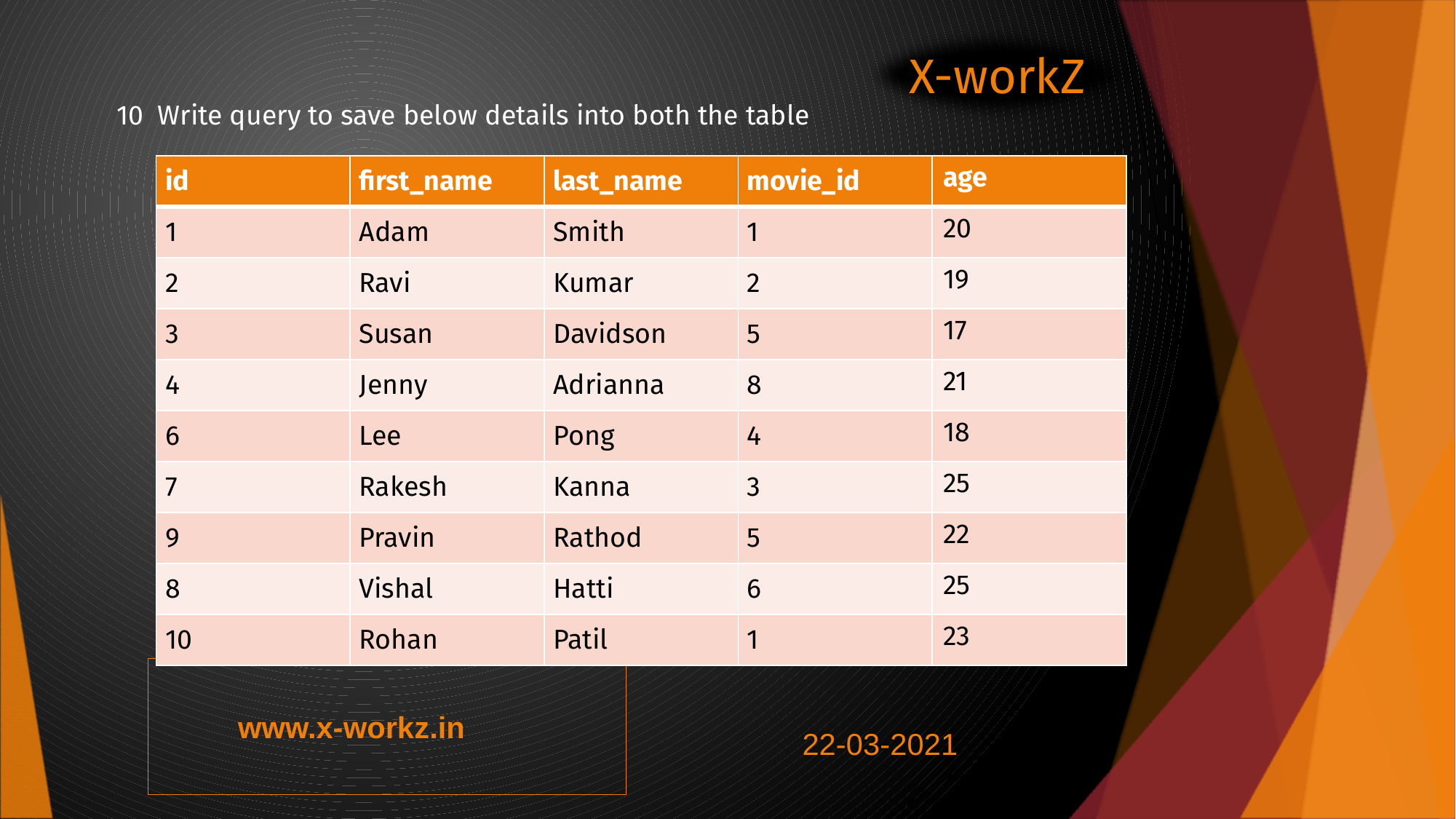

X-workZ
Write query to save below details into both the table

| id | first\_name | last\_name | movie\_id | age |
| --- | --- | --- | --- | --- |
| 1 | Adam | Smith | 1 | 20 |
| 2 | Ravi | Kumar | 2 | 19 |
| 3 | Susan | Davidson | 5 | 17 |
| 4 | Jenny | Adrianna | 8 | 21 |
| 6 | Lee | Pong | 4 | 18 |
| 7 | Rakesh | Kanna | 3 | 25 |
| 9 | Pravin | Rathod | 5 | 22 |
| 8 | Vishal | Hatti | 6 | 25 |
| 10 | Rohan | Patil | 1 | 23 |
www.x-workz.in
22-03-2021